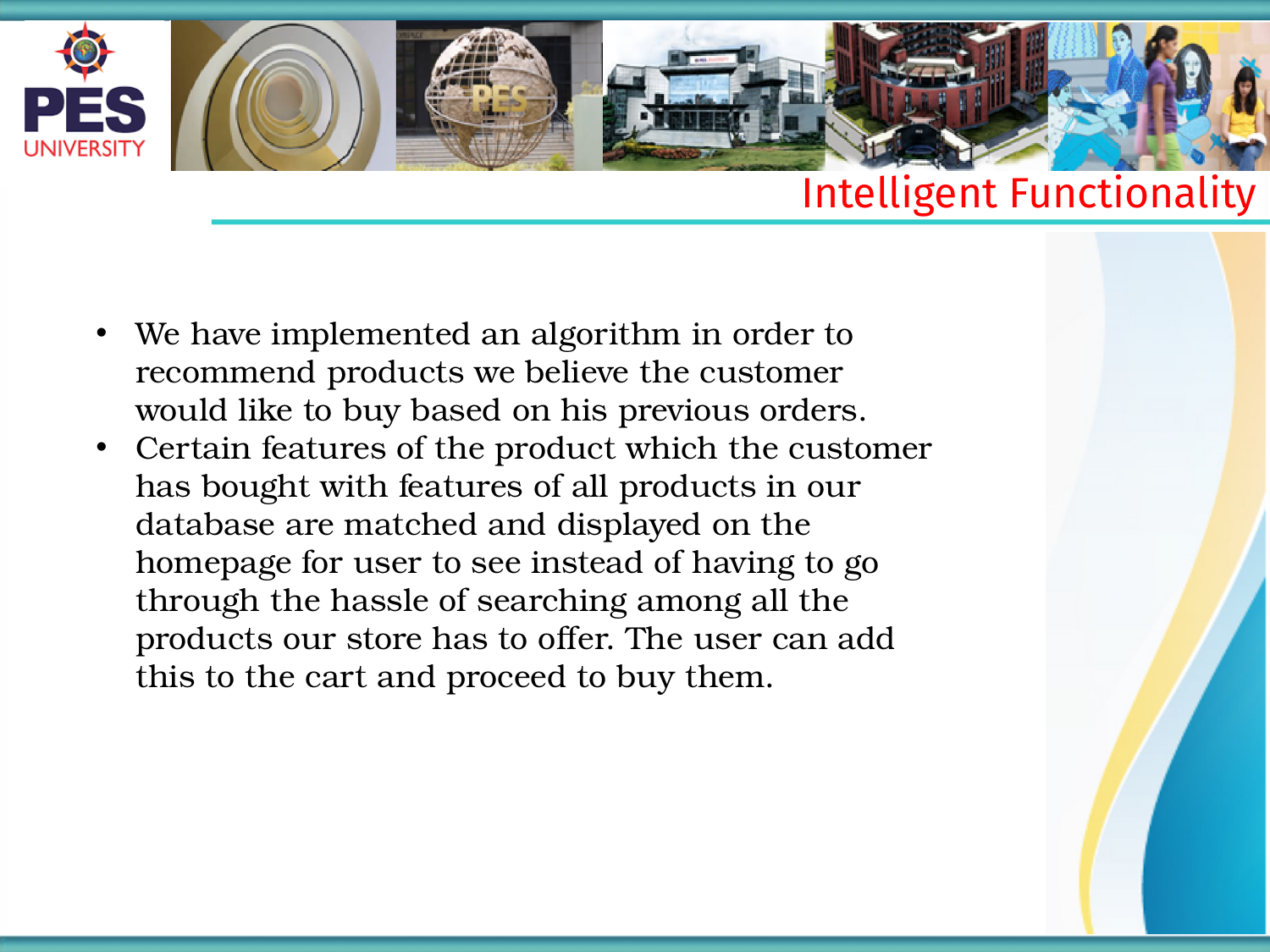

Intelligent Functionality

We have implemented an algorithm in order to recommend products we believe the customer would like to buy based on his previous orders.
Certain features of the product which the customer has bought with features of all products in our database are matched and displayed on the homepage for user to see instead of having to go through the hassle of searching among all the products our store has to offer. The user can add this to the cart and proceed to buy them.